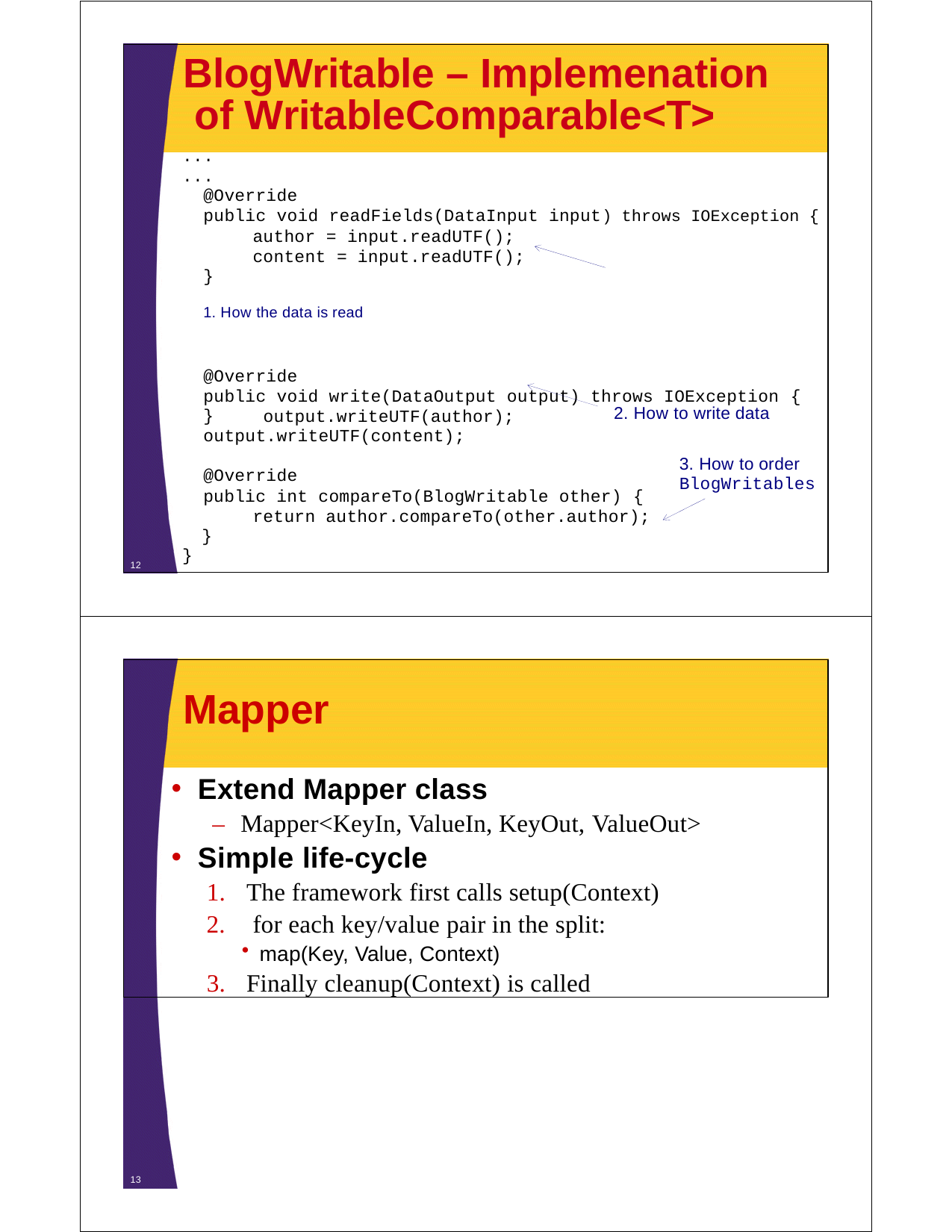

# BlogWritable – Implemenation  of WritableComparable<T>
...
...
@Override
public void readFields(DataInput input) throws IOException {
author = input.readUTF();  content = input.readUTF();
}	1. How the data is read

@Override
public void write(DataOutput output) throws IOException {  output.writeUTF(author);
output.writeUTF(content);
2. How to write data
}
3. How to order
BlogWritables
@Override
public int compareTo(BlogWritable other) {  return author.compareTo(other.author);
}
}
12

Mapper
Extend Mapper class
–	Mapper<KeyIn, ValueIn, KeyOut, ValueOut>
Simple life-cycle
The framework first calls setup(Context)
for each key/value pair in the split:
map(Key, Value, Context)
Finally cleanup(Context) is called
13